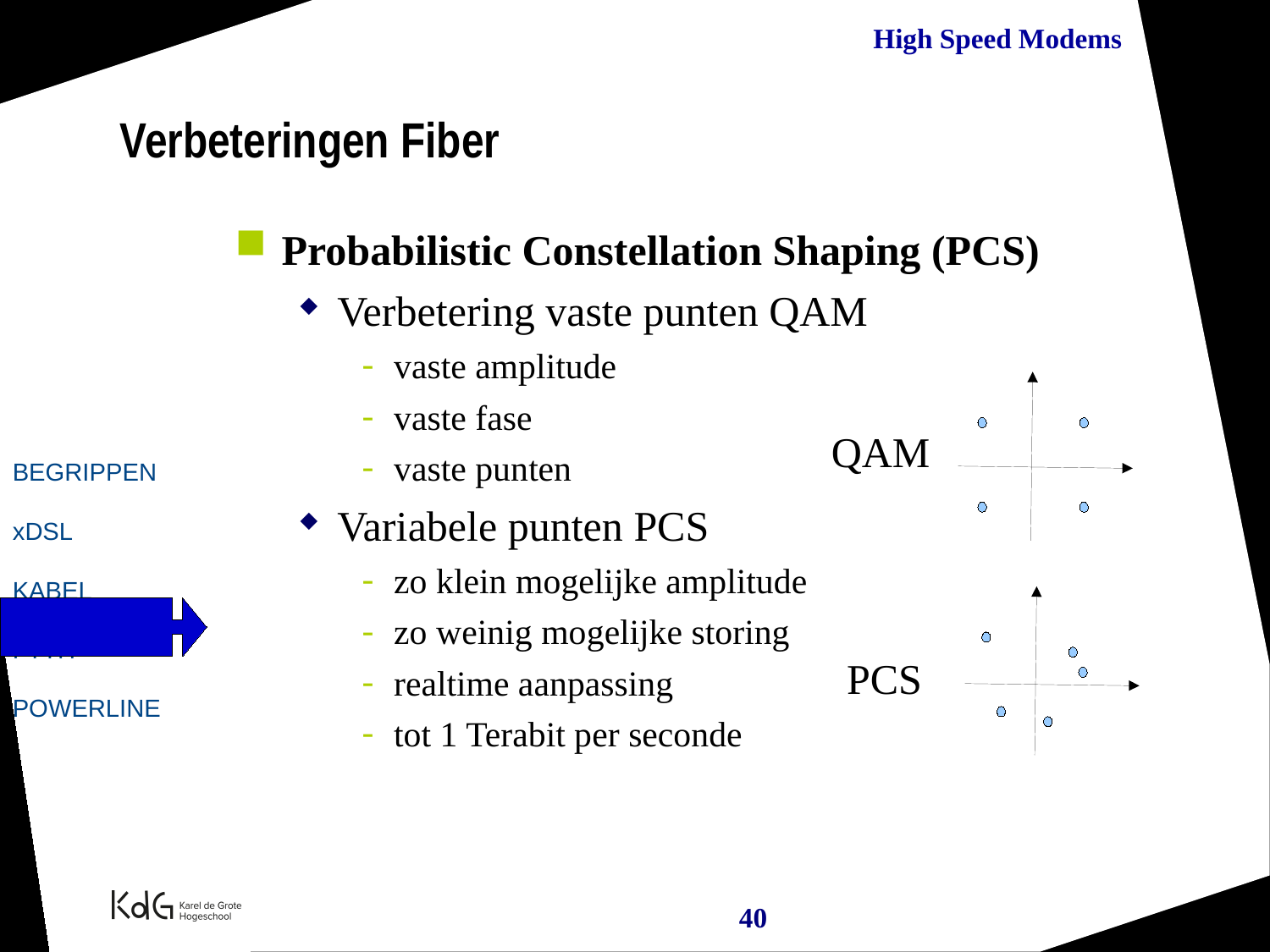

Verbeteringen Fiber
Probabilistic Constellation Shaping (PCS)
Verbetering vaste punten QAM
vaste amplitude
vaste fase
vaste punten
Variabele punten PCS
zo klein mogelijke amplitude
zo weinig mogelijke storing
realtime aanpassing
tot 1 Terabit per seconde

QAM

PCS